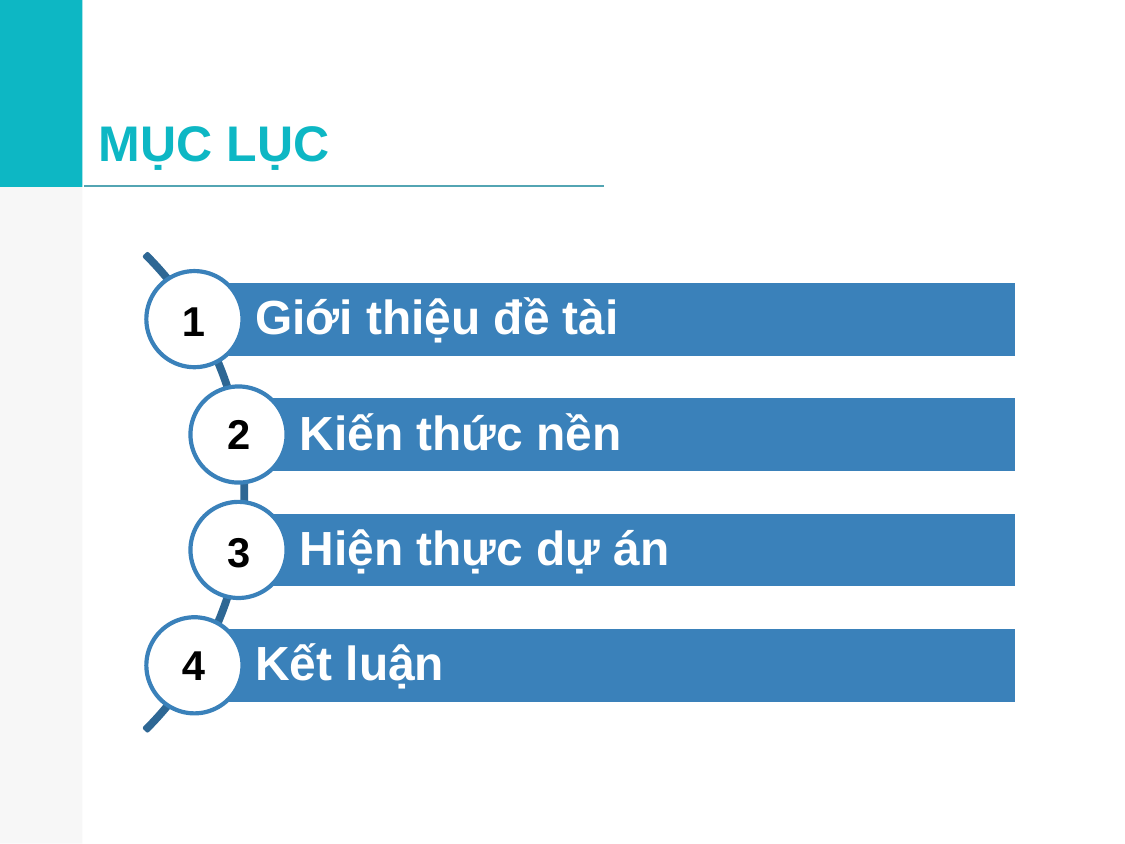

# MỤC LỤC
Giới thiệu đề tài
Kiến thức nền
Hiện thực dự án
Kết luận
1
2
3
4